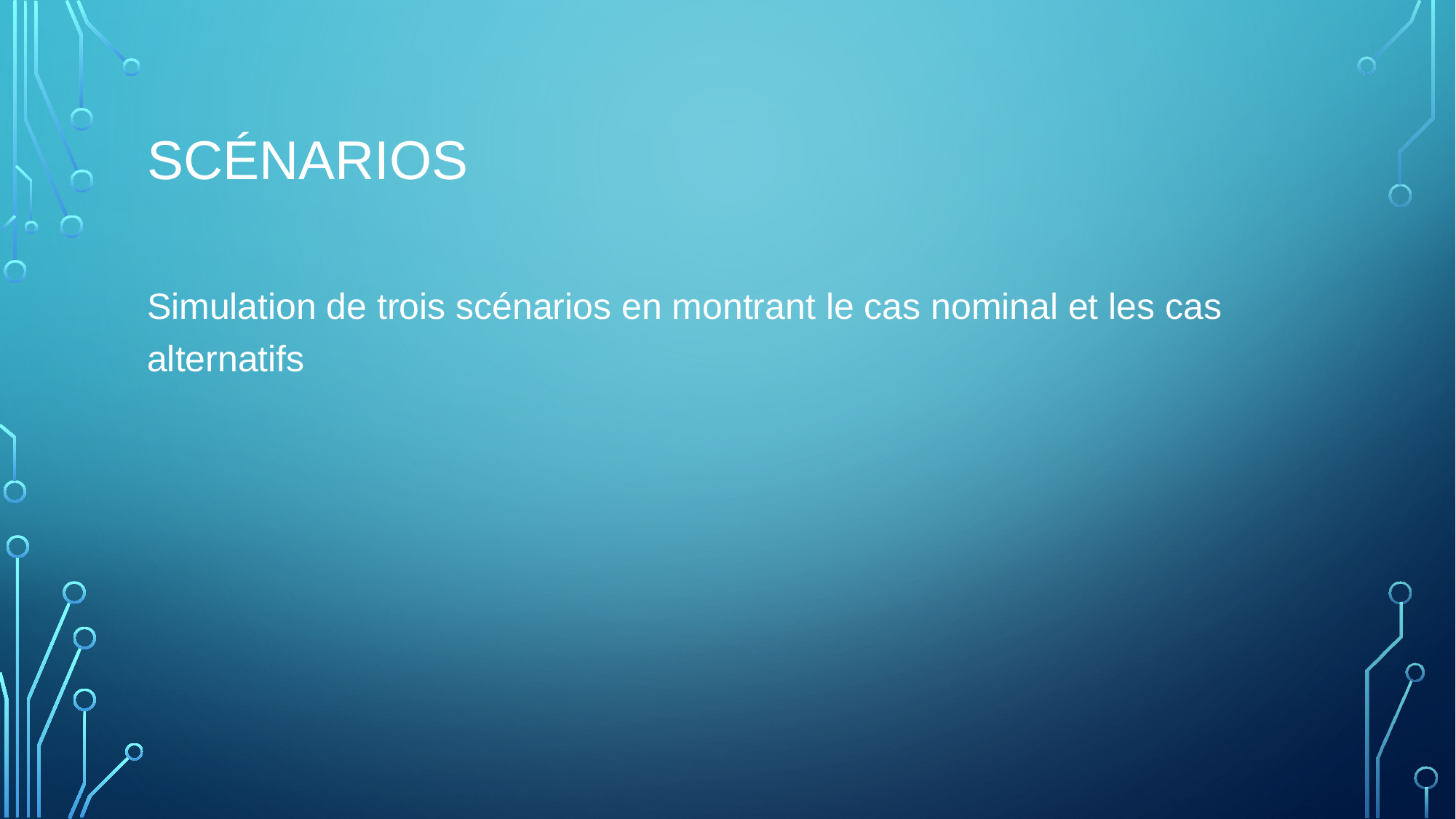

# Scénarios
Simulation de trois scénarios en montrant le cas nominal et les cas alternatifs